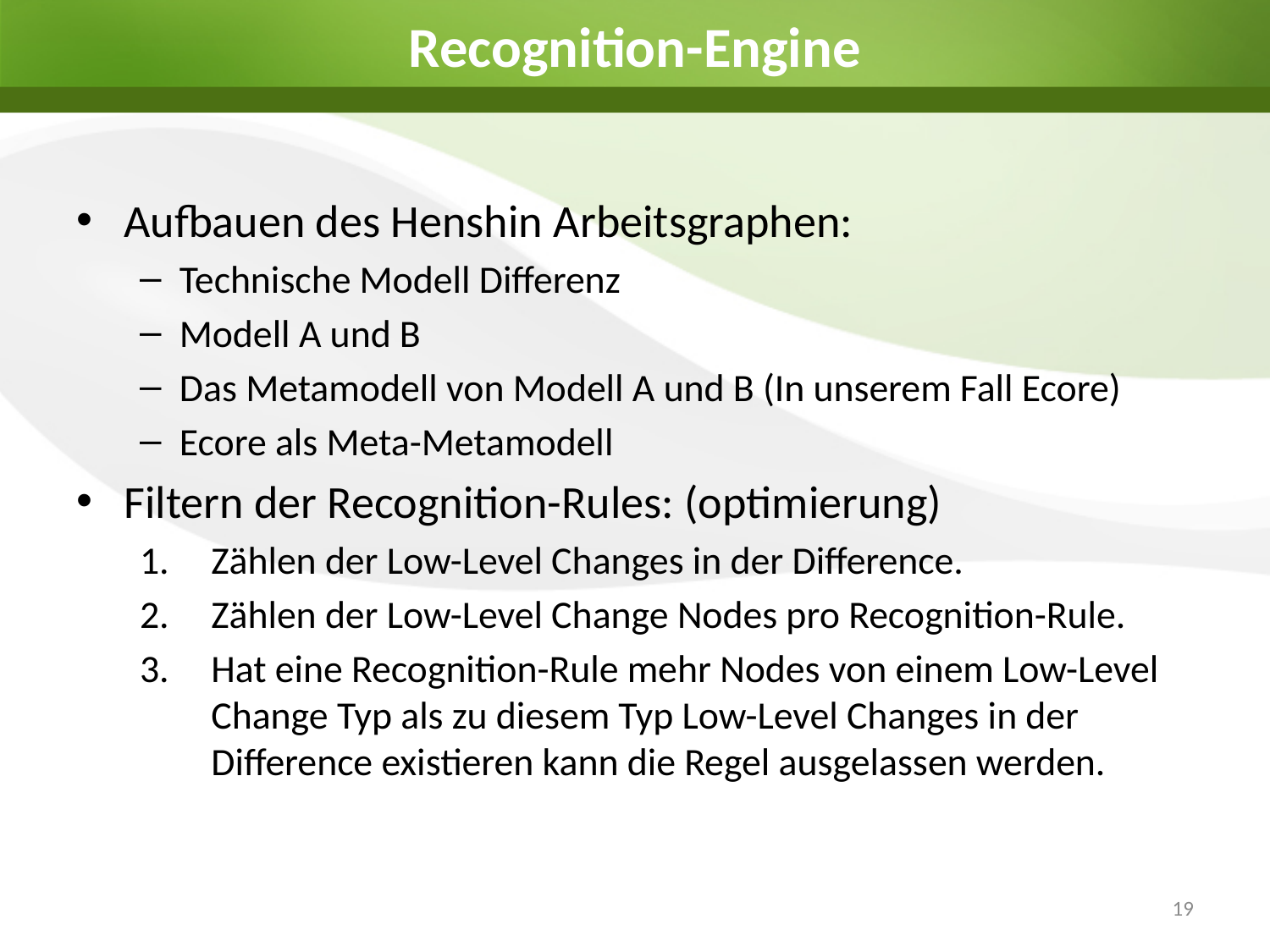

# Recognition-Engine

Aufbauen des Henshin Arbeitsgraphen:
Technische Modell Differenz
Modell A und B
Das Metamodell von Modell A und B (In unserem Fall Ecore)
Ecore als Meta-Metamodell
Filtern der Recognition-Rules: (optimierung)
Zählen der Low-Level Changes in der Difference.
Zählen der Low-Level Change Nodes pro Recognition-Rule.
Hat eine Recognition-Rule mehr Nodes von einem Low-Level Change Typ als zu diesem Typ Low-Level Changes in der Difference existieren kann die Regel ausgelassen werden.
19